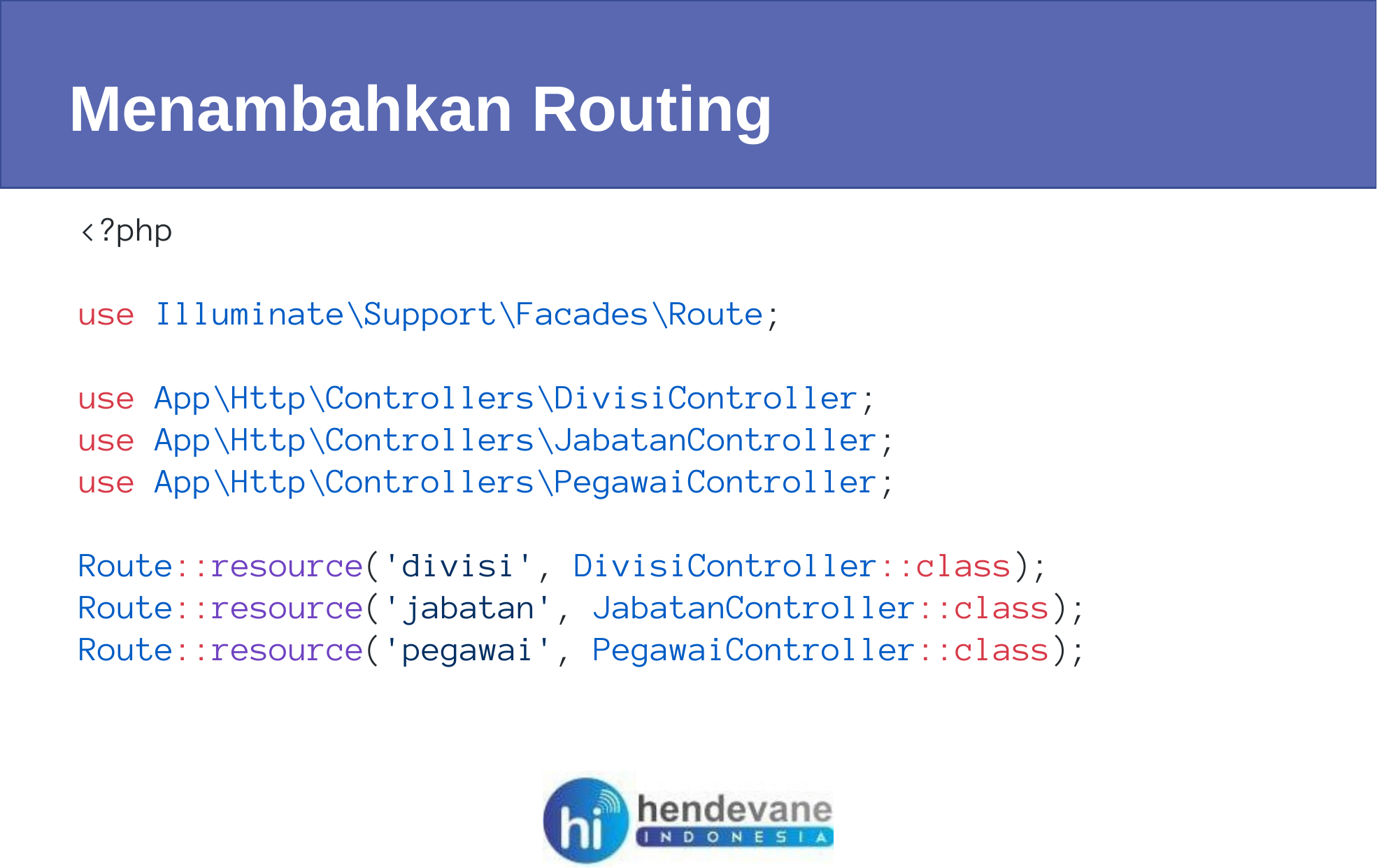

Menambahkan Routing
<?php
use Illuminate\Support\Facades\Route;
use App\Http\Controllers\DivisiController;
use App\Http\Controllers\JabatanController;
use App\Http\Controllers\PegawaiController;

Route::resource('divisi', DivisiController::class);
Route::resource('jabatan', JabatanController::class);
Route::resource('pegawai', PegawaiController::class);